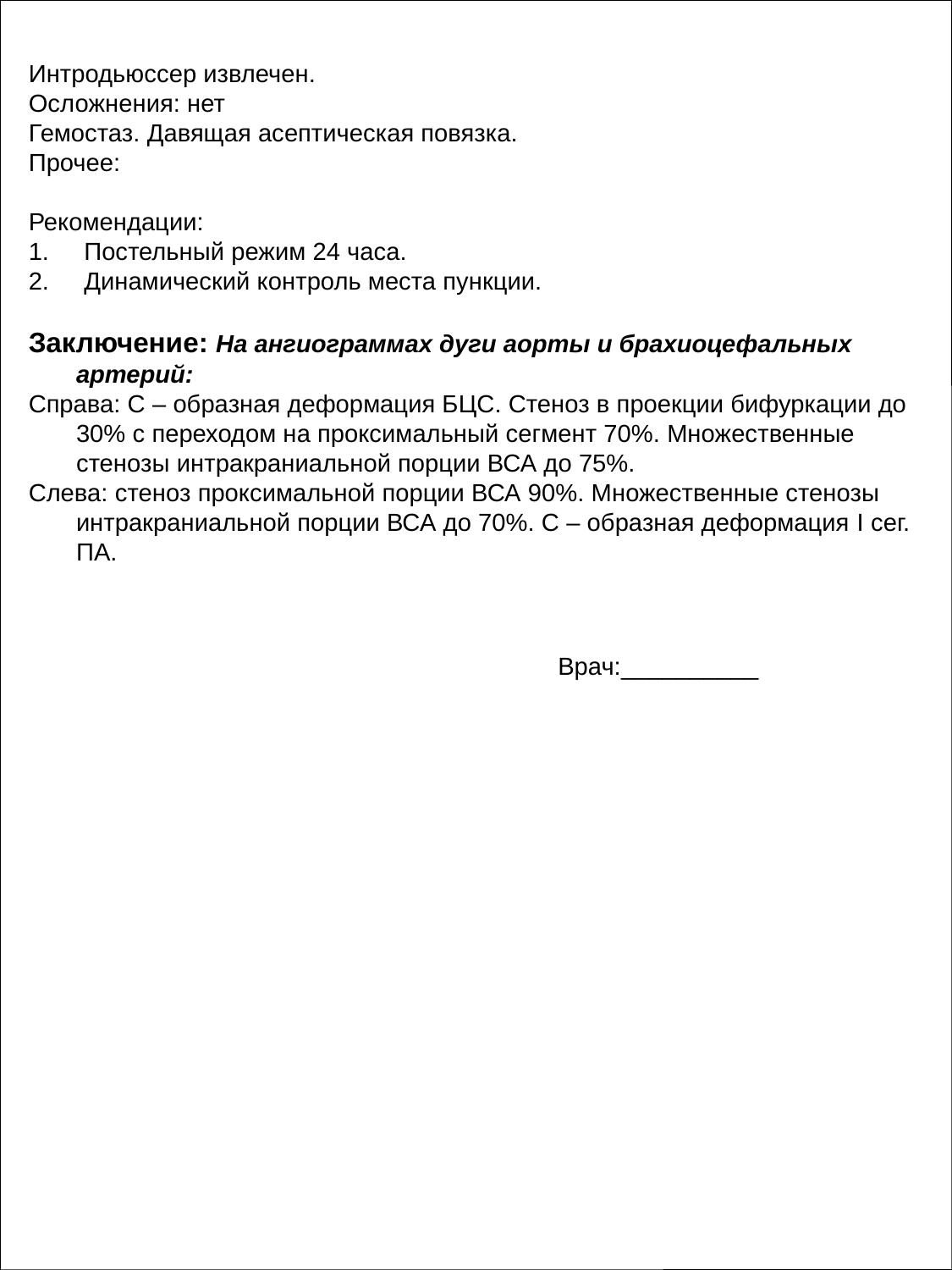

Интродьюссер извлечен.
Осложнения: нет
Гемостаз. Давящая асептическая повязка.
Прочее:

Рекомендации:
1.     Постельный режим 24 часа.
2.     Динамический контроль места пункции.

Заключение: На ангиограммах дуги аорты и брахиоцефальных артерий:
Справа: С – образная деформация БЦС. Стеноз в проекции бифуркации до 30% с переходом на проксимальный сегмент 70%. Множественные стенозы интракраниальной порции ВСА до 75%.
Слева: стеноз проксимальной порции ВСА 90%. Множественные стенозы интракраниальной порции ВСА до 70%. С – образная деформация I сег. ПА.

Врач:__________